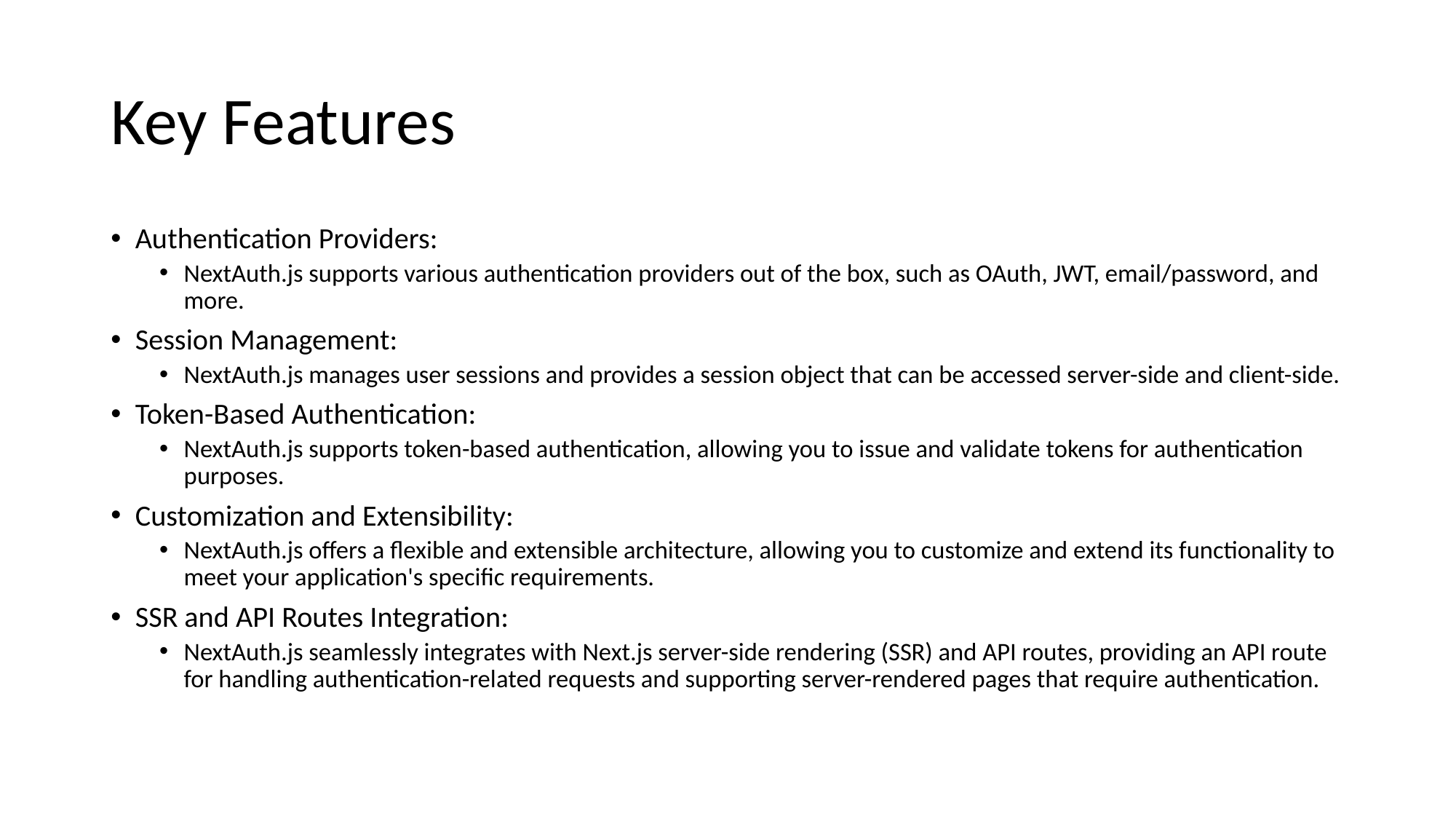

# Key Features
Authentication Providers:
NextAuth.js supports various authentication providers out of the box, such as OAuth, JWT, email/password, and more.
Session Management:
NextAuth.js manages user sessions and provides a session object that can be accessed server-side and client-side.
Token-Based Authentication:
NextAuth.js supports token-based authentication, allowing you to issue and validate tokens for authentication purposes.
Customization and Extensibility:
NextAuth.js offers a flexible and extensible architecture, allowing you to customize and extend its functionality to meet your application's specific requirements.
SSR and API Routes Integration:
NextAuth.js seamlessly integrates with Next.js server-side rendering (SSR) and API routes, providing an API route for handling authentication-related requests and supporting server-rendered pages that require authentication.